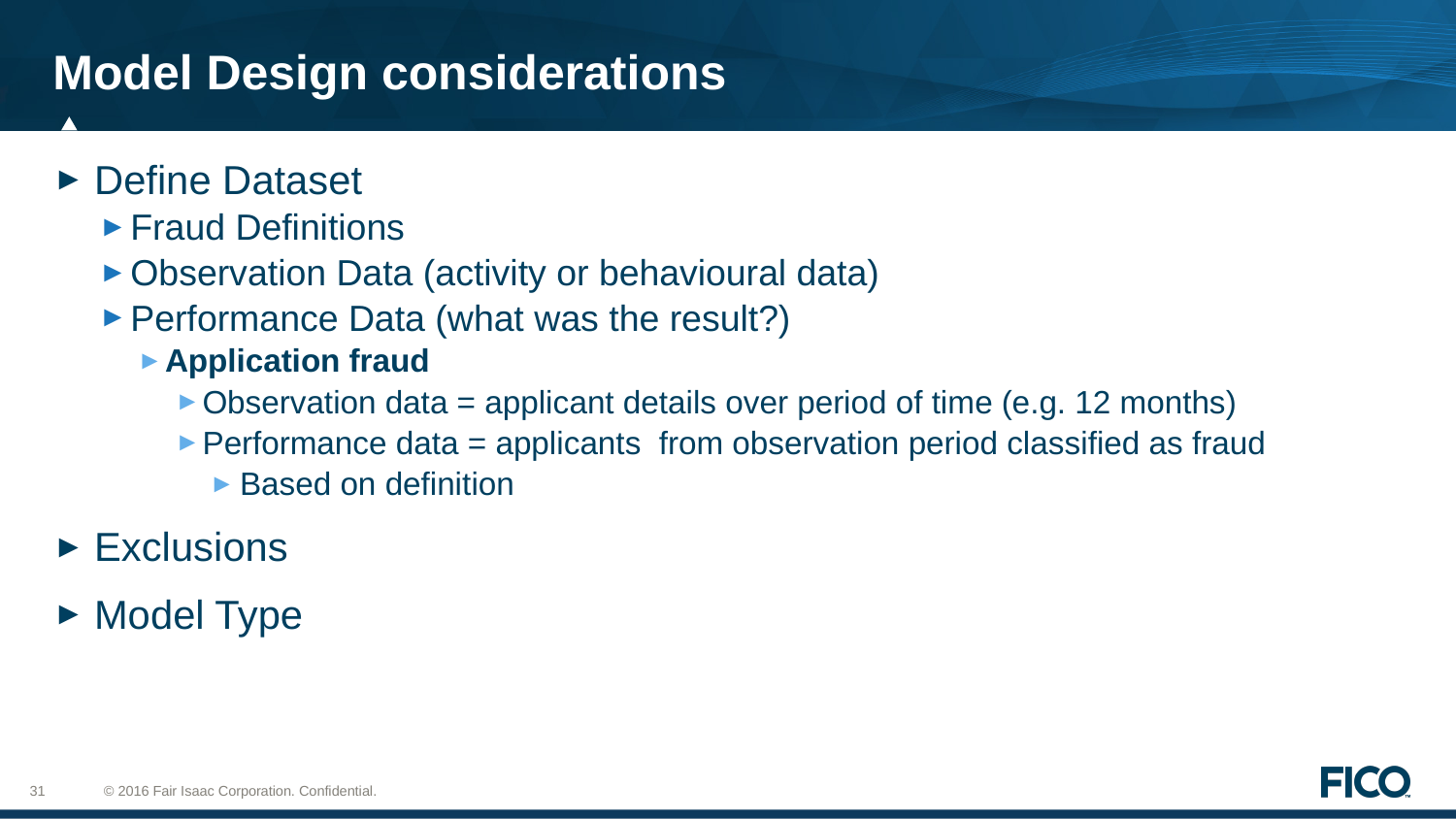

# Model Design considerations
Define Dataset
Fraud Definitions
Observation Data (activity or behavioural data)
Performance Data (what was the result?)
Application fraud
Observation data = applicant details over period of time (e.g. 12 months)
Performance data = applicants  from observation period classified as fraud
Based on definition
Exclusions
Model Type